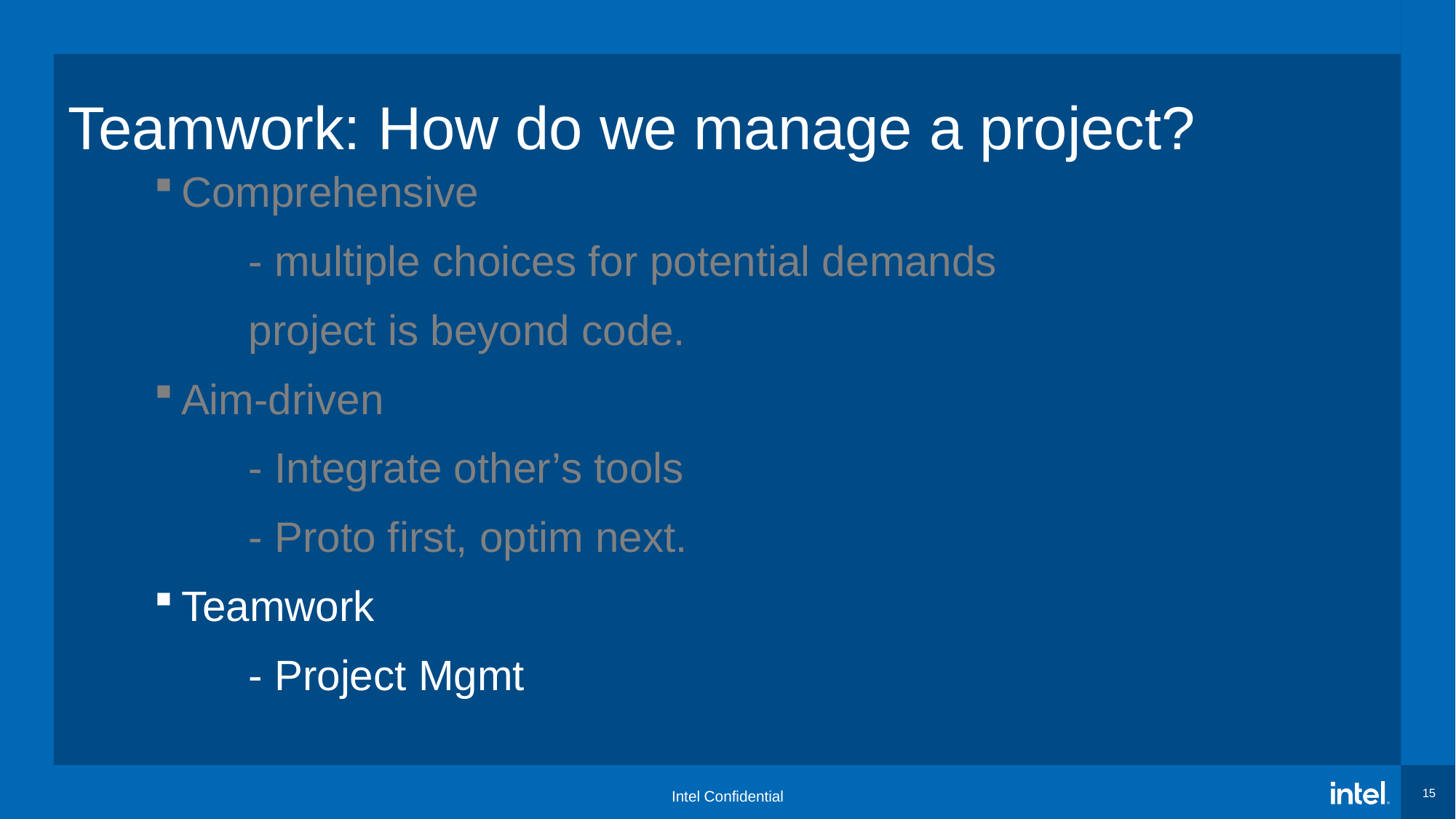

# Teamwork: How do we manage a project?
Comprehensive
        - multiple choices for potential demands
        project is beyond code.
Aim-driven
        - Integrate other’s tools
        - Proto first, optim next.
Teamwork
        - Project Mgmt